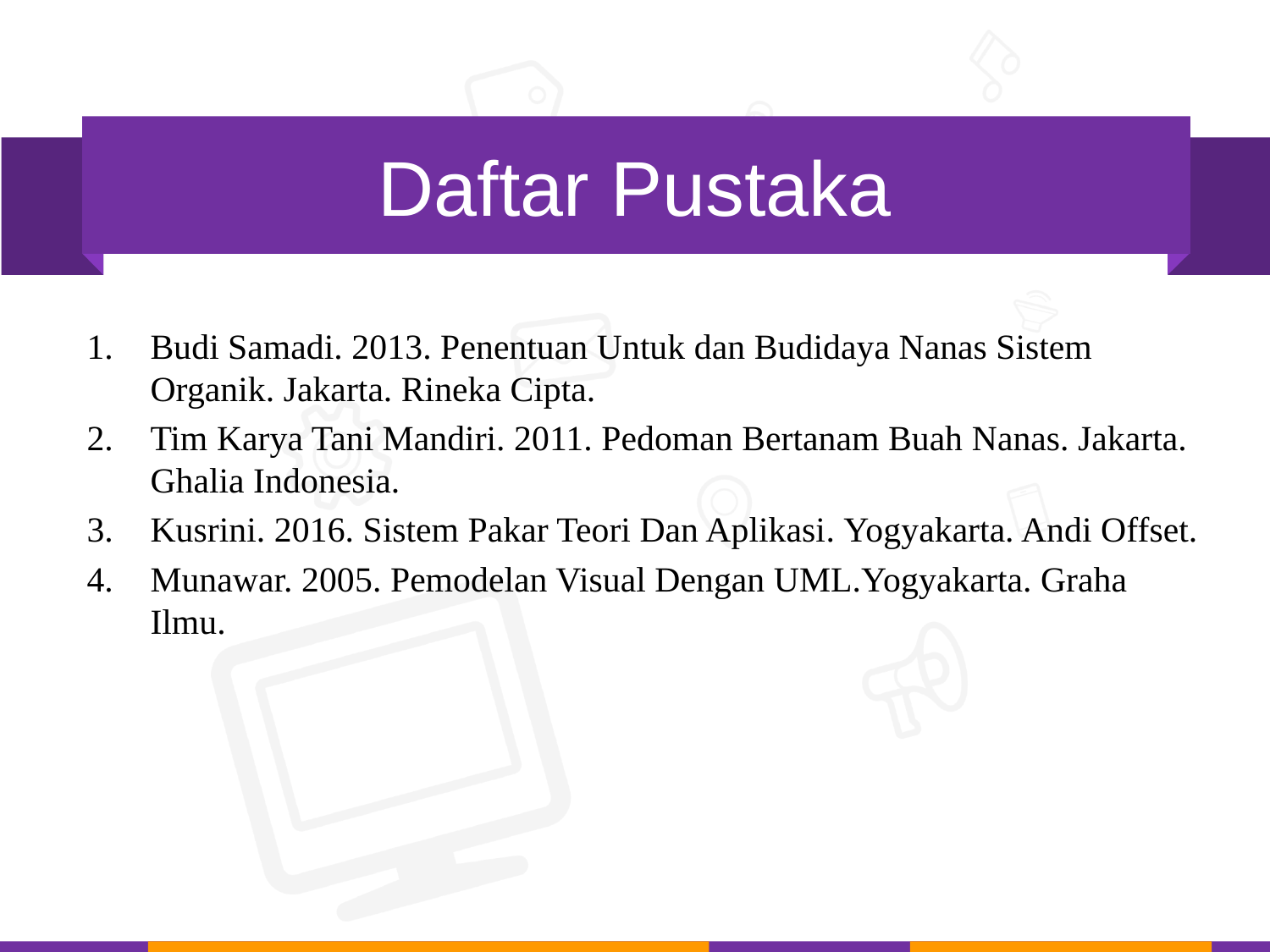

Daftar Pustaka
Budi Samadi. 2013. Penentuan Untuk dan Budidaya Nanas Sistem Organik. Jakarta. Rineka Cipta.
Tim Karya Tani Mandiri. 2011. Pedoman Bertanam Buah Nanas. Jakarta. Ghalia Indonesia.
Kusrini. 2016. Sistem Pakar Teori Dan Aplikasi. Yogyakarta. Andi Offset.
Munawar. 2005. Pemodelan Visual Dengan UML.Yogyakarta. Graha Ilmu.